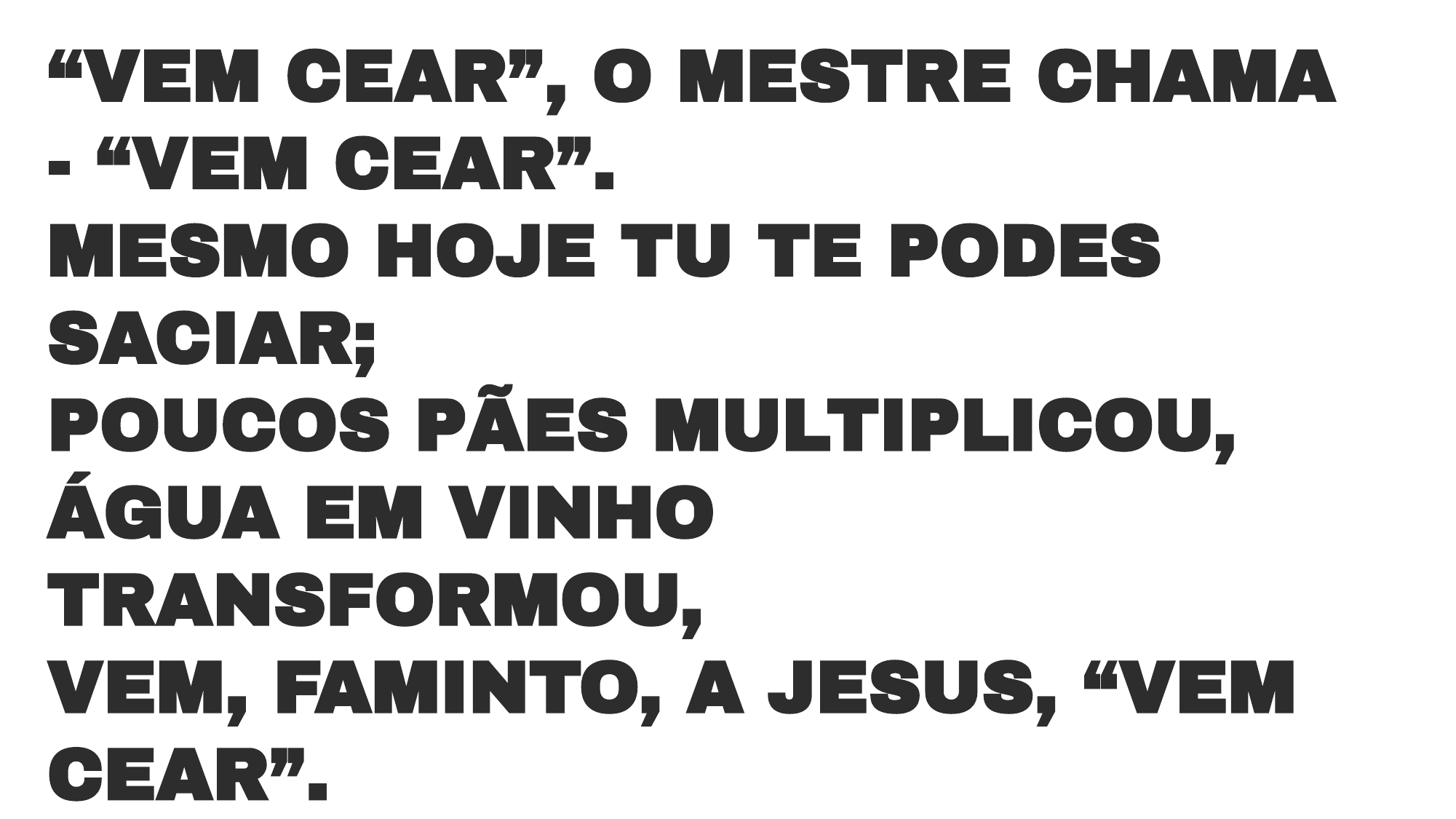

“VEM CEAR”, O MESTRE CHAMA - “VEM CEAR”.
MESMO HOJE TU TE PODES SACIAR;
POUCOS PÃES MULTIPLICOU,
ÁGUA EM VINHO TRANSFORMOU,
VEM, FAMINTO, A JESUS, “VEM CEAR”.